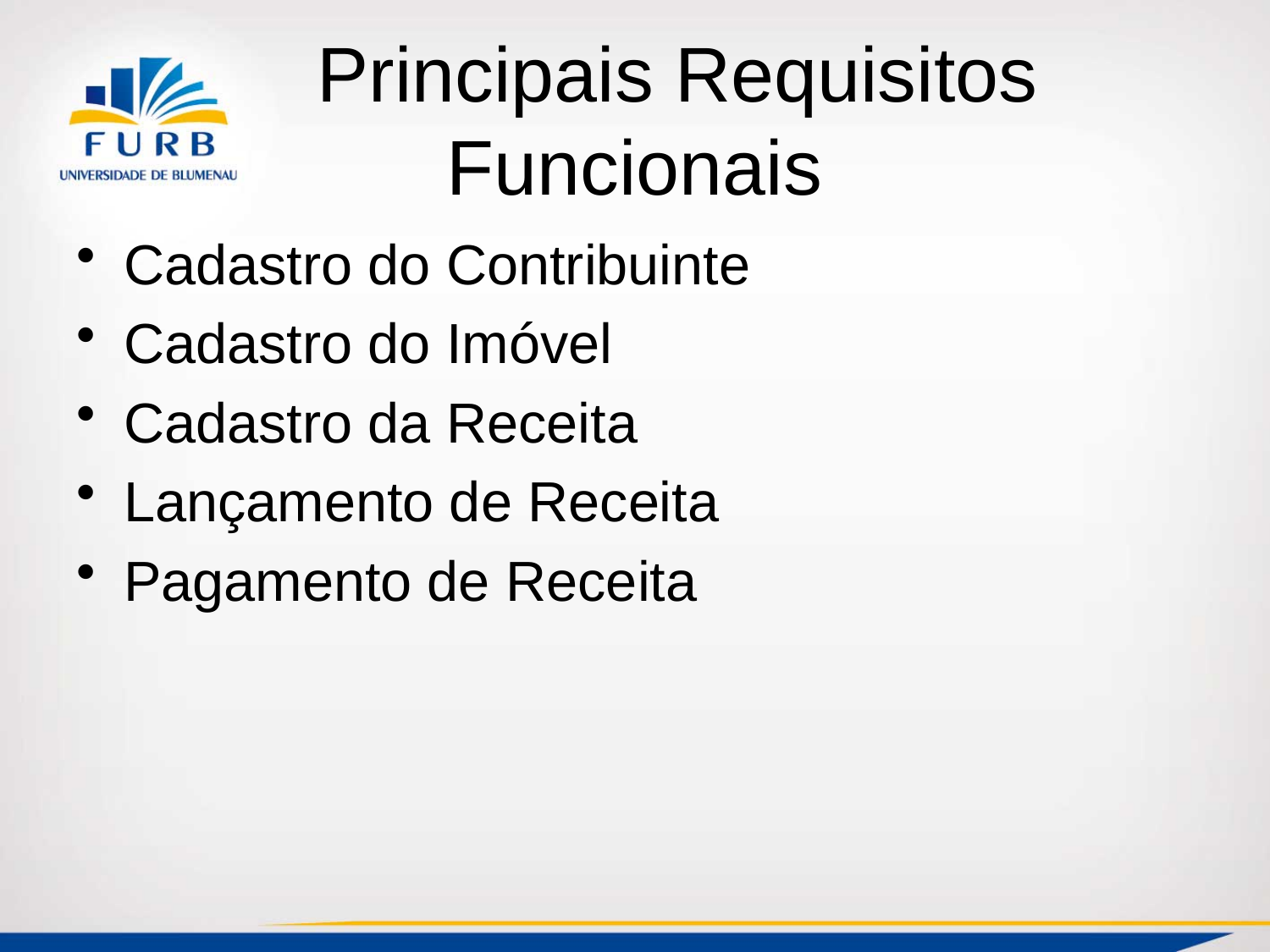

# Principais Requisitos Funcionais
Cadastro do Contribuinte
Cadastro do Imóvel
Cadastro da Receita
Lançamento de Receita
Pagamento de Receita